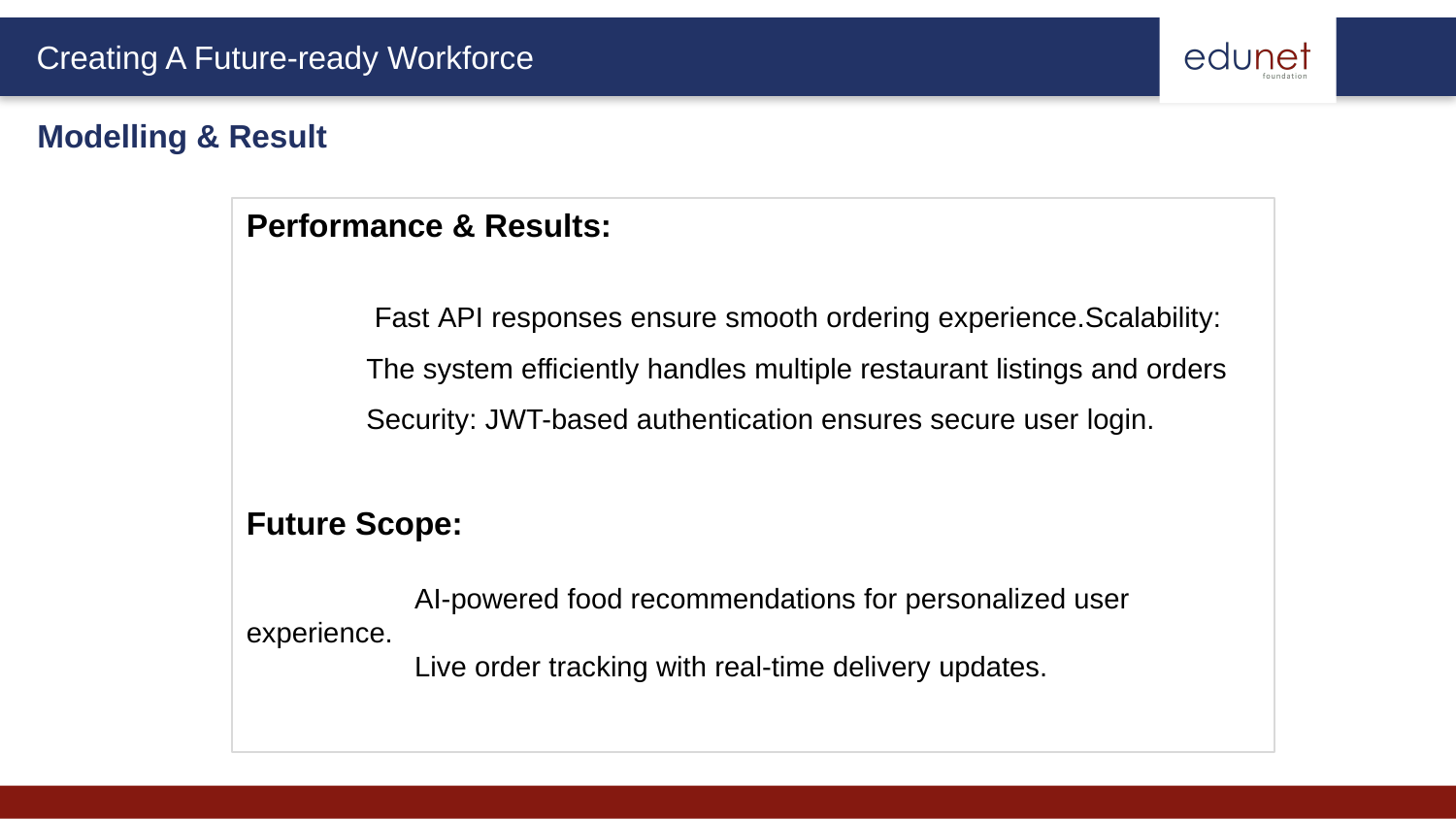

Modelling & Result

Performance & Results:

                Fast API responses ensure smooth ordering experience.Scalability:
               The system efficiently handles multiple restaurant listings and orders
               Security: JWT-based authentication ensures secure user login.

Future Scope:

                     AI-powered food recommendations for personalized user experience.
                     Live order tracking with real-time delivery updates.